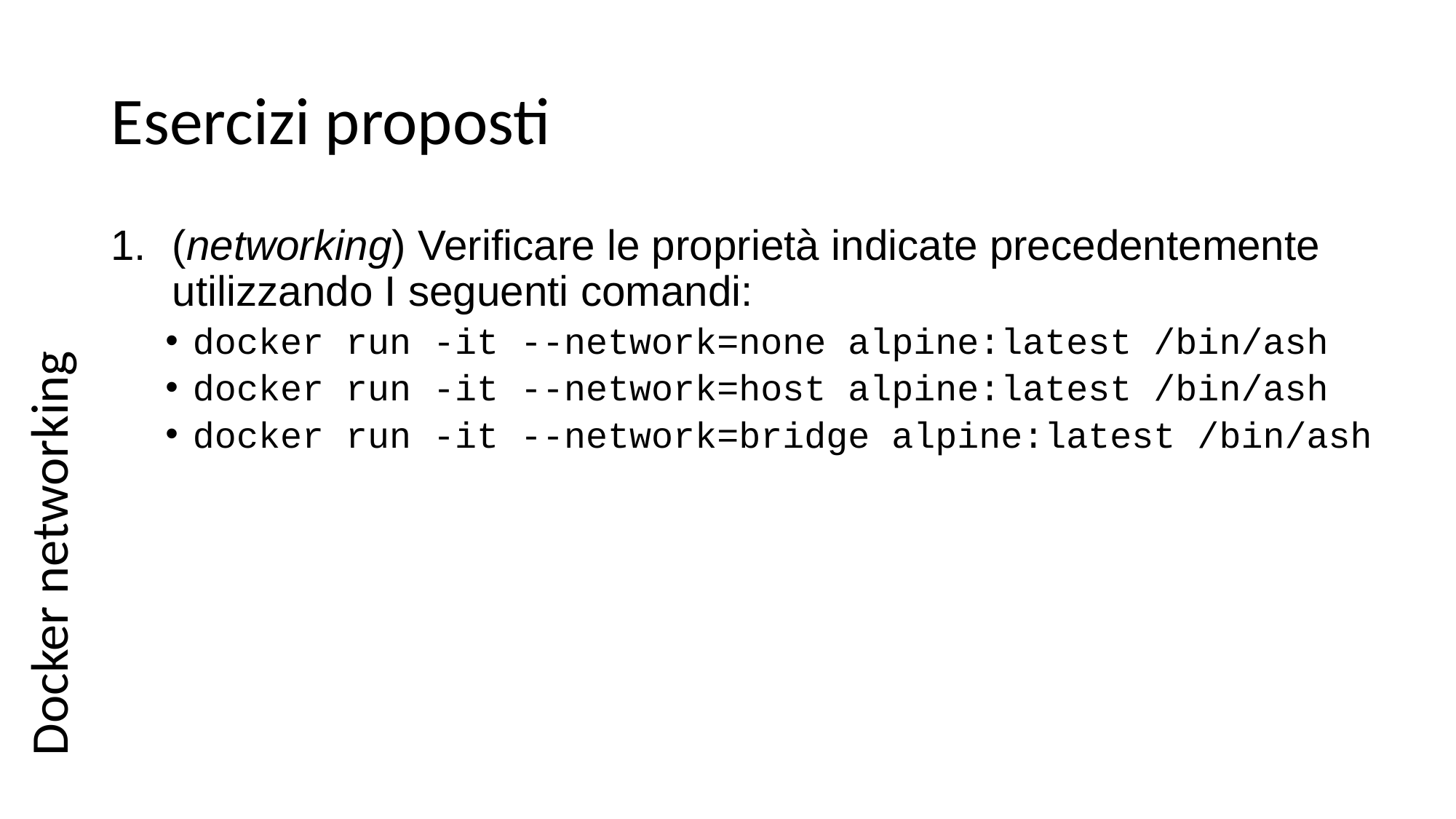

# Esercizi proposti
Docker networking
(networking) Verificare le proprietà indicate precedentemente utilizzando I seguenti comandi:
docker run -it --network=none alpine:latest /bin/ash
docker run -it --network=host alpine:latest /bin/ash
docker run -it --network=bridge alpine:latest /bin/ash